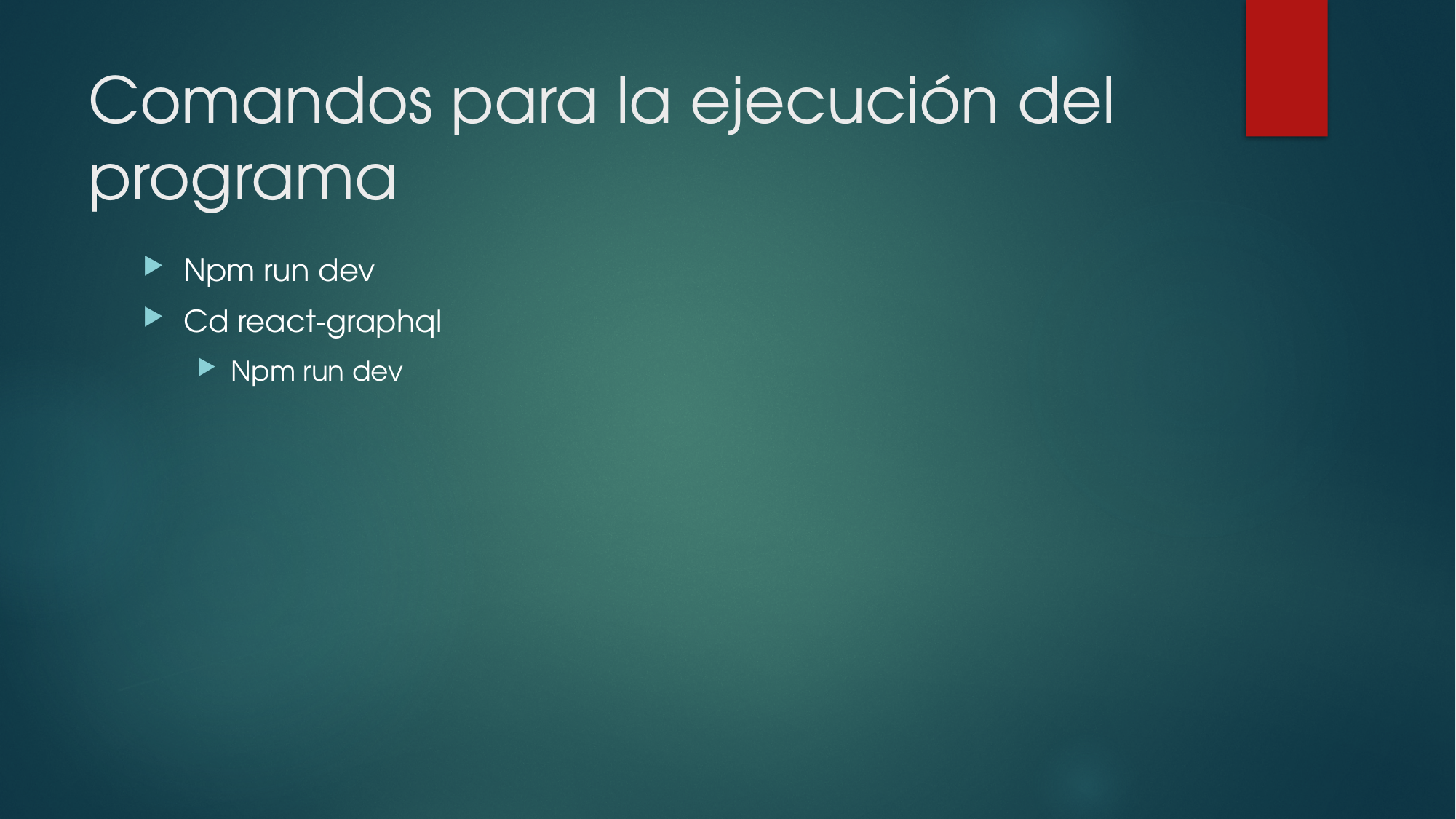

# Comandos para la ejecución del programa
Npm run dev
Cd react-graphql
Npm run dev